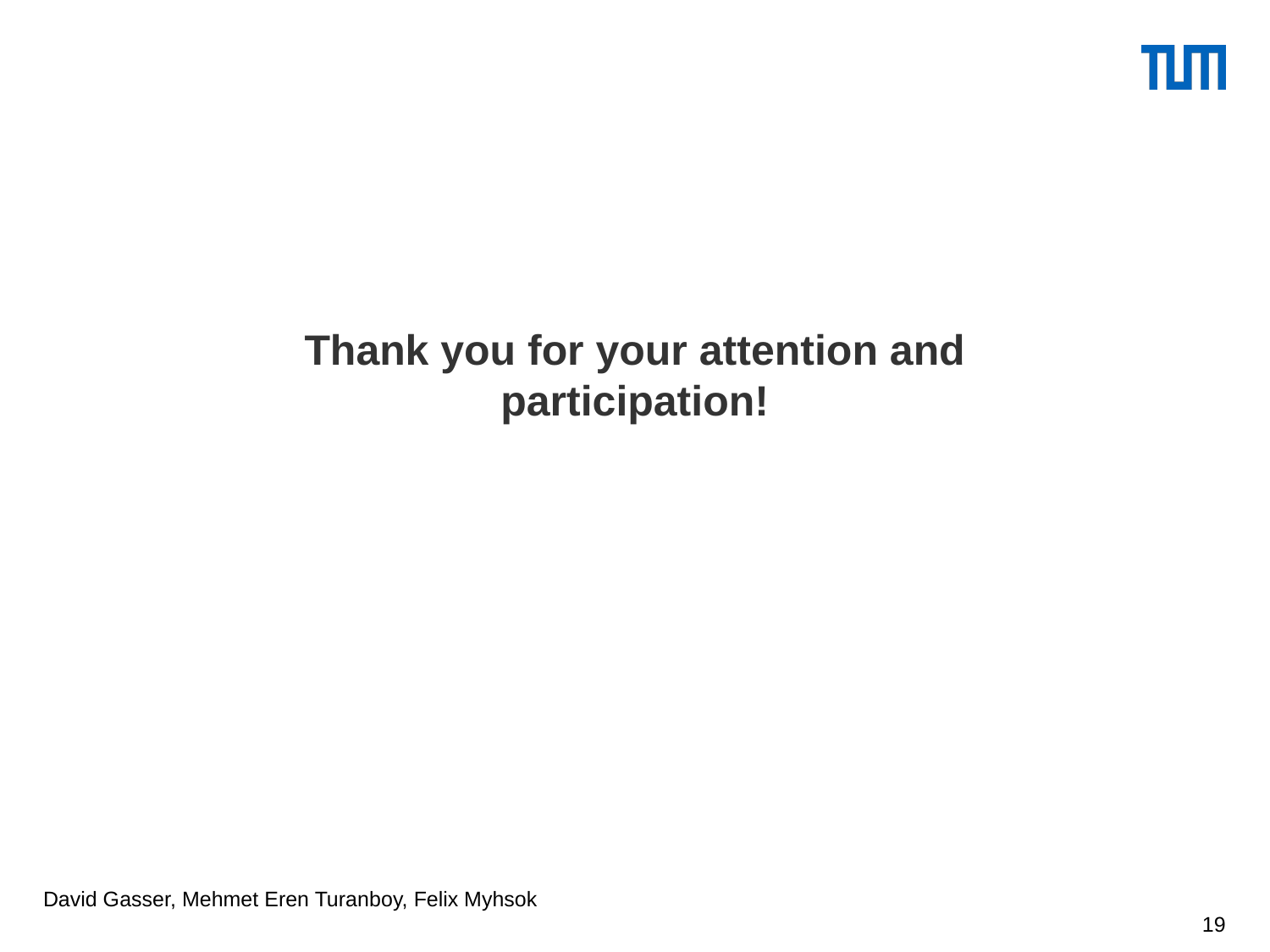

Thank you for your attention and participation!
David Gasser, Mehmet Eren Turanboy, Felix Myhsok

19